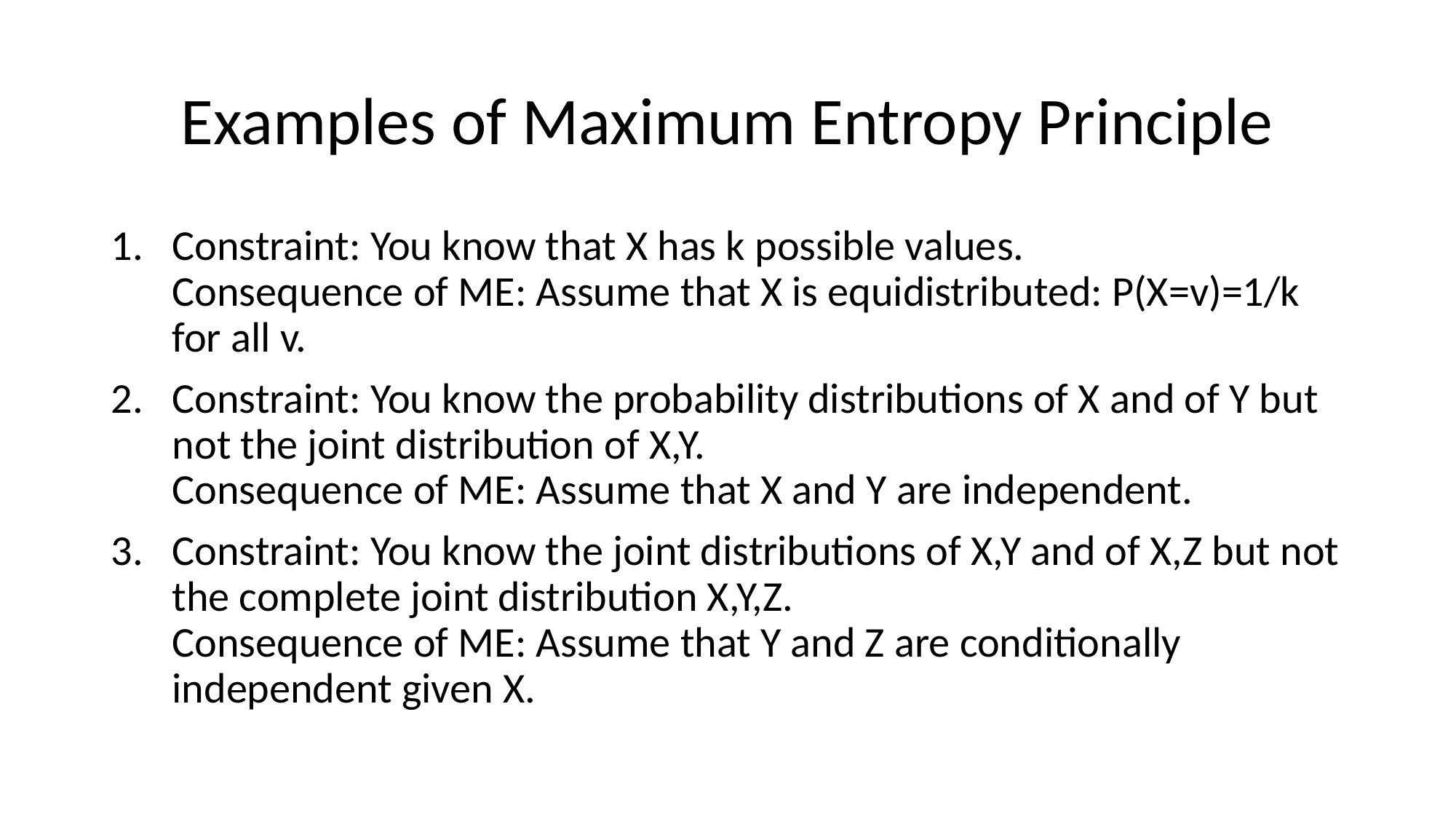

# Examples of Maximum Entropy Principle
Constraint: You know that X has k possible values.
Consequence of ME: Assume that X is equidistributed: P(X=v)=1/k for all v.
Constraint: You know the probability distributions of X and of Y but not the joint distribution of X,Y.
Consequence of ME: Assume that X and Y are independent.
Constraint: You know the joint distributions of X,Y and of X,Z but not the complete joint distribution X,Y,Z.
Consequence of ME: Assume that Y and Z are conditionally independent given X.